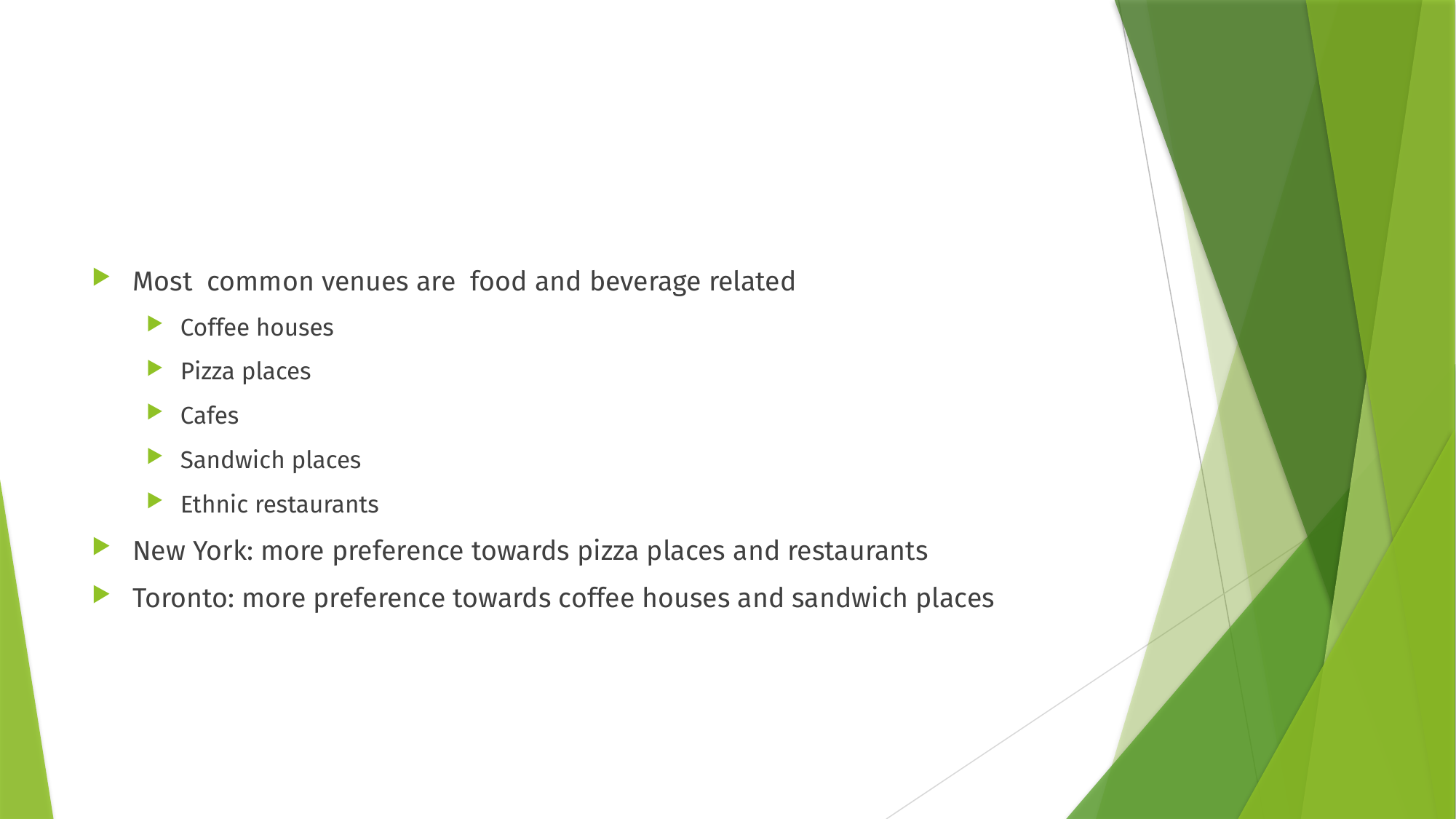

#
Most  common venues are  food and beverage related
Coffee houses
Pizza places
Cafes
Sandwich places
Ethnic restaurants
New York: more preference towards pizza places and restaurants
Toronto: more preference towards coffee houses and sandwich places